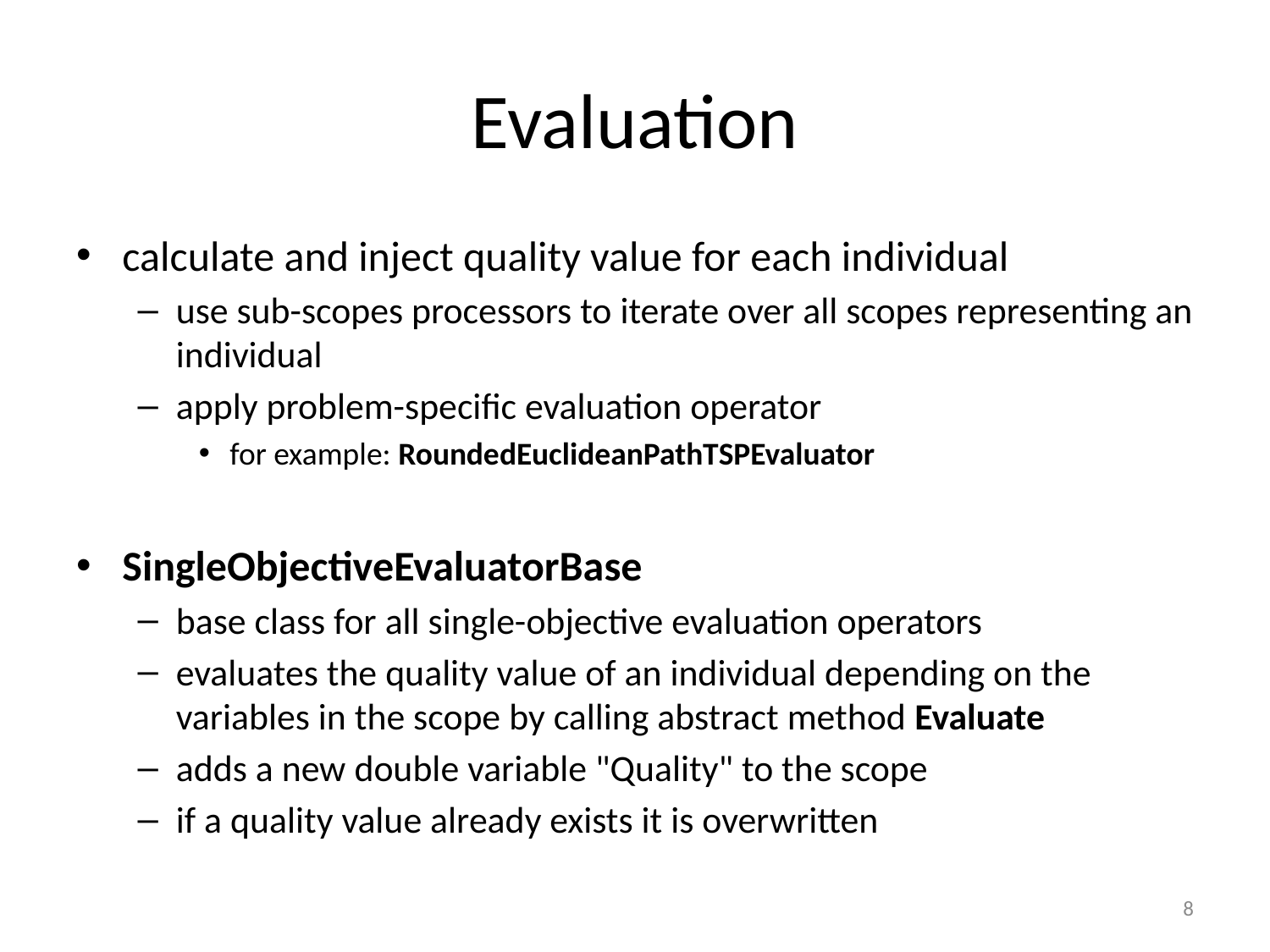

# Evaluation
calculate and inject quality value for each individual
use sub-scopes processors to iterate over all scopes representing an individual
apply problem-specific evaluation operator
for example: RoundedEuclideanPathTSPEvaluator

SingleObjectiveEvaluatorBase
base class for all single-objective evaluation operators
evaluates the quality value of an individual depending on the variables in the scope by calling abstract method Evaluate
adds a new double variable "Quality" to the scope
if a quality value already exists it is overwritten
8